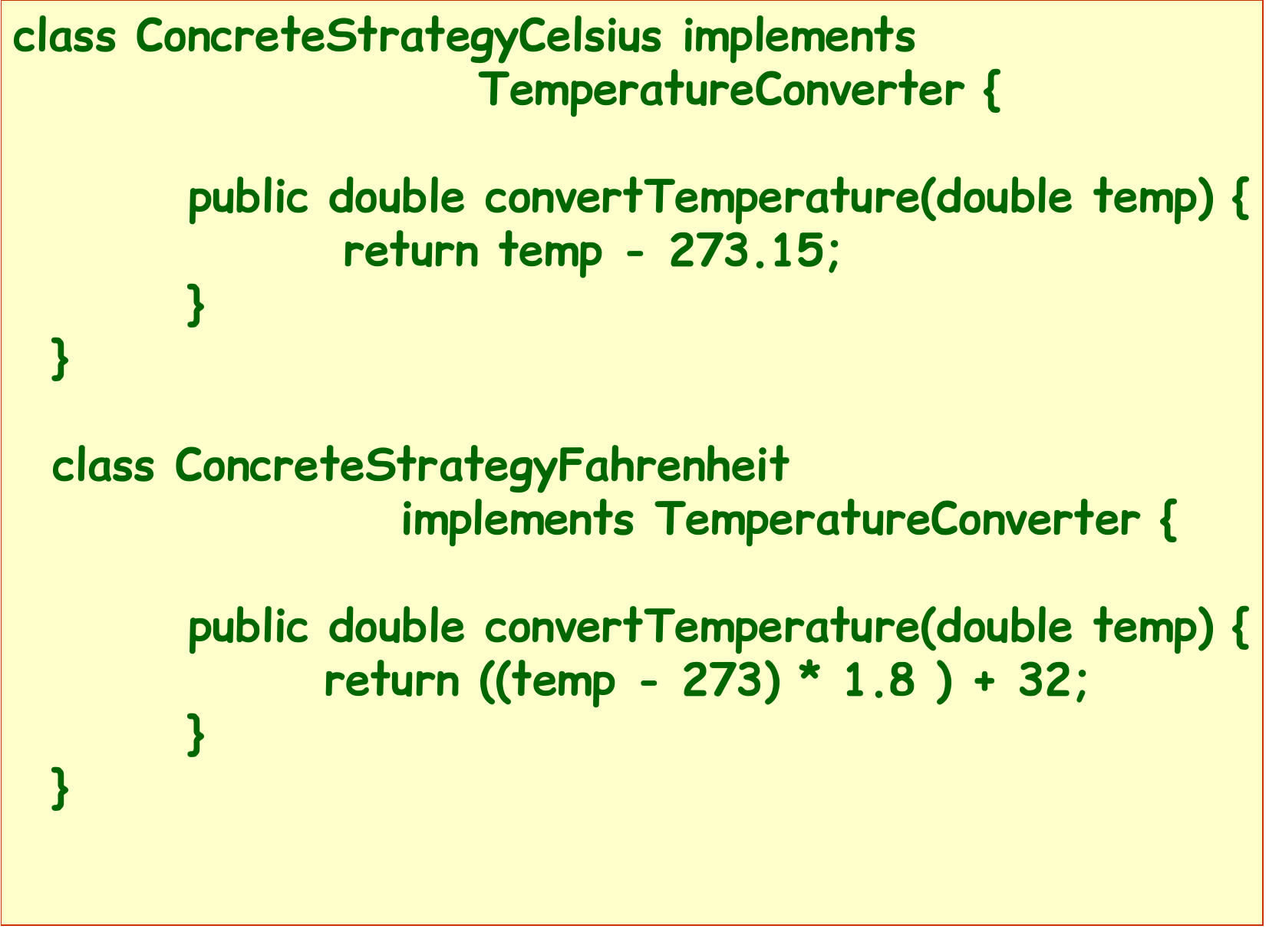

class ConcreteStrategyCelsius implements
                        TemperatureConverter {

         public double convertTemperature(double temp) {
                 return temp - 273.15;
         }
  }

  class ConcreteStrategyFahrenheit
                    implements TemperatureConverter {

         public double convertTemperature(double temp) {
                return ((temp - 273) * 1.8 ) + 32;
         }
  }